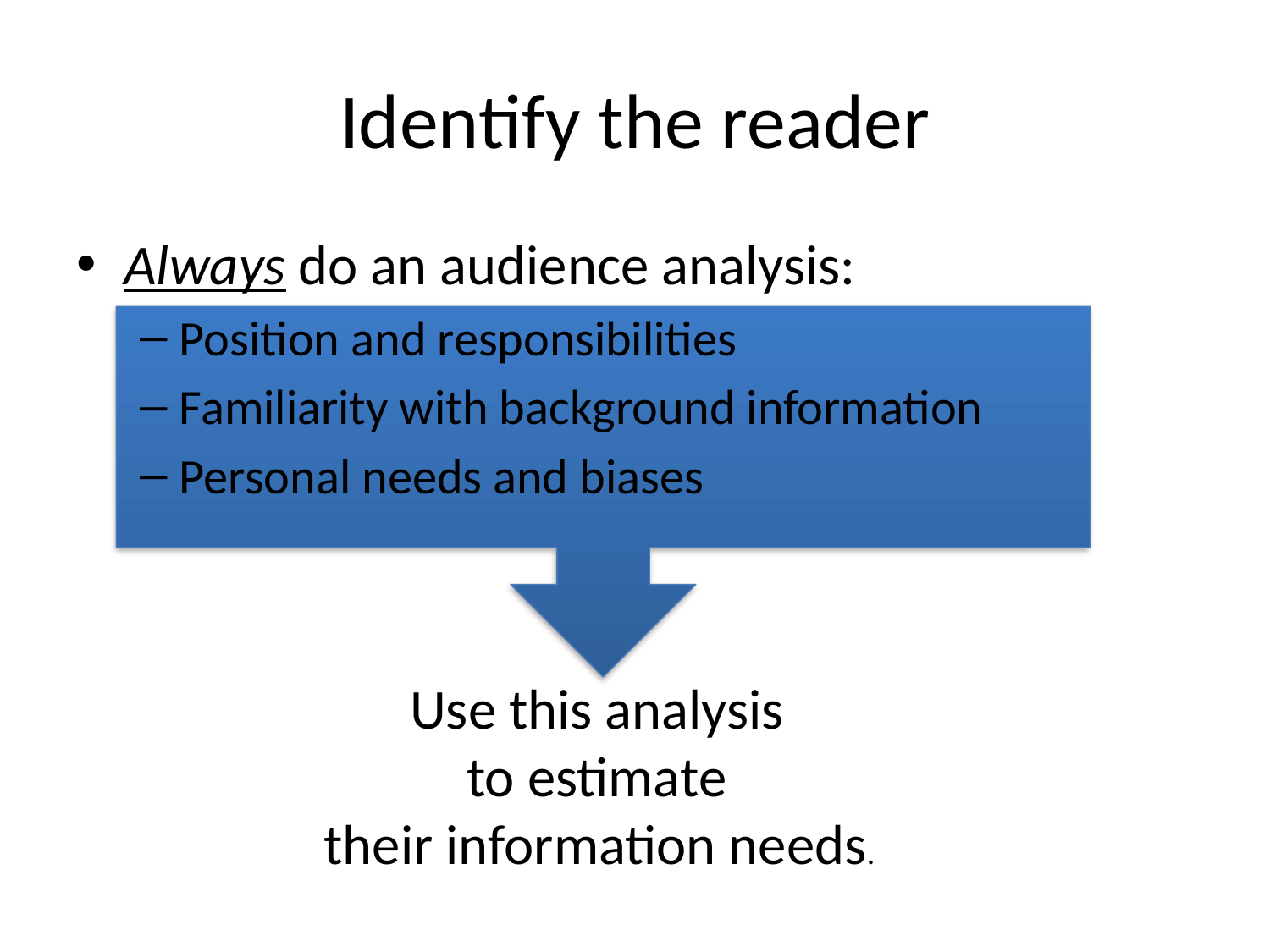

# Identify the reader
Always do an audience analysis:
Position and responsibilities
Familiarity with background information
Personal needs and biases

Use this analysis
to estimate
their information needs.